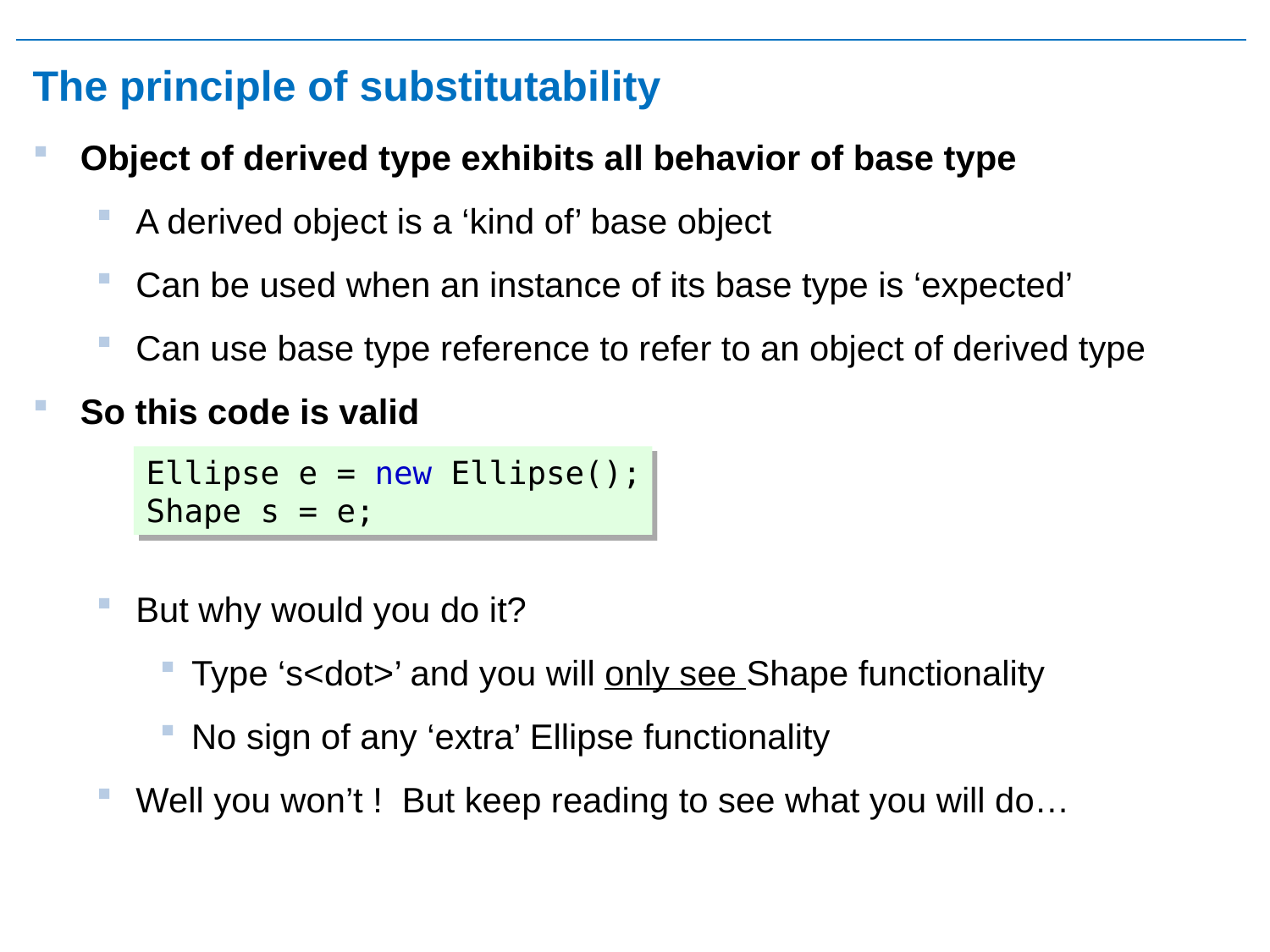

# The principle of substitutability
Object of derived type exhibits all behavior of base type
A derived object is a ‘kind of’ base object
Can be used when an instance of its base type is ‘expected’
Can use base type reference to refer to an object of derived type
So this code is valid

But why would you do it?
Type ‘s<dot>’ and you will only see Shape functionality
No sign of any ‘extra’ Ellipse functionality
Well you won’t !  But keep reading to see what you will do…

Ellipse e = new Ellipse();
Shape s = e;